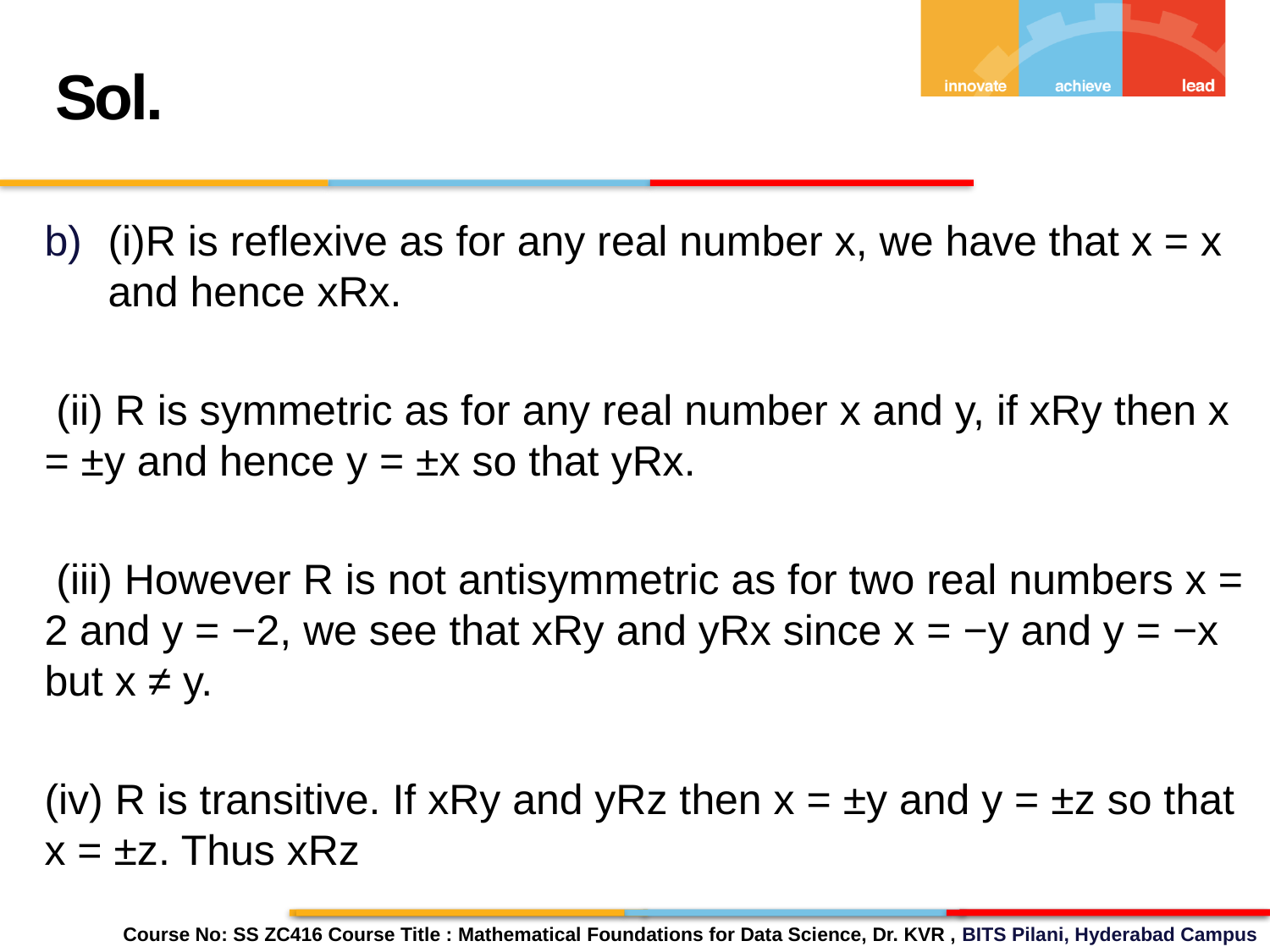

Sol.
(i)R is reflexive as for any real number x, we have that x = x and hence xRx.

 (ii) R is symmetric as for any real number x and y, if xRy then x = ±y and hence y = ±x so that yRx.

 (iii) However R is not antisymmetric as for two real numbers x = 2 and y = −2, we see that xRy and yRx since x = −y and y = −x but x ≠ y.

(iv) R is transitive. If xRy and yRz then x = ±y and y = ±z so that x = ±z. Thus xRz